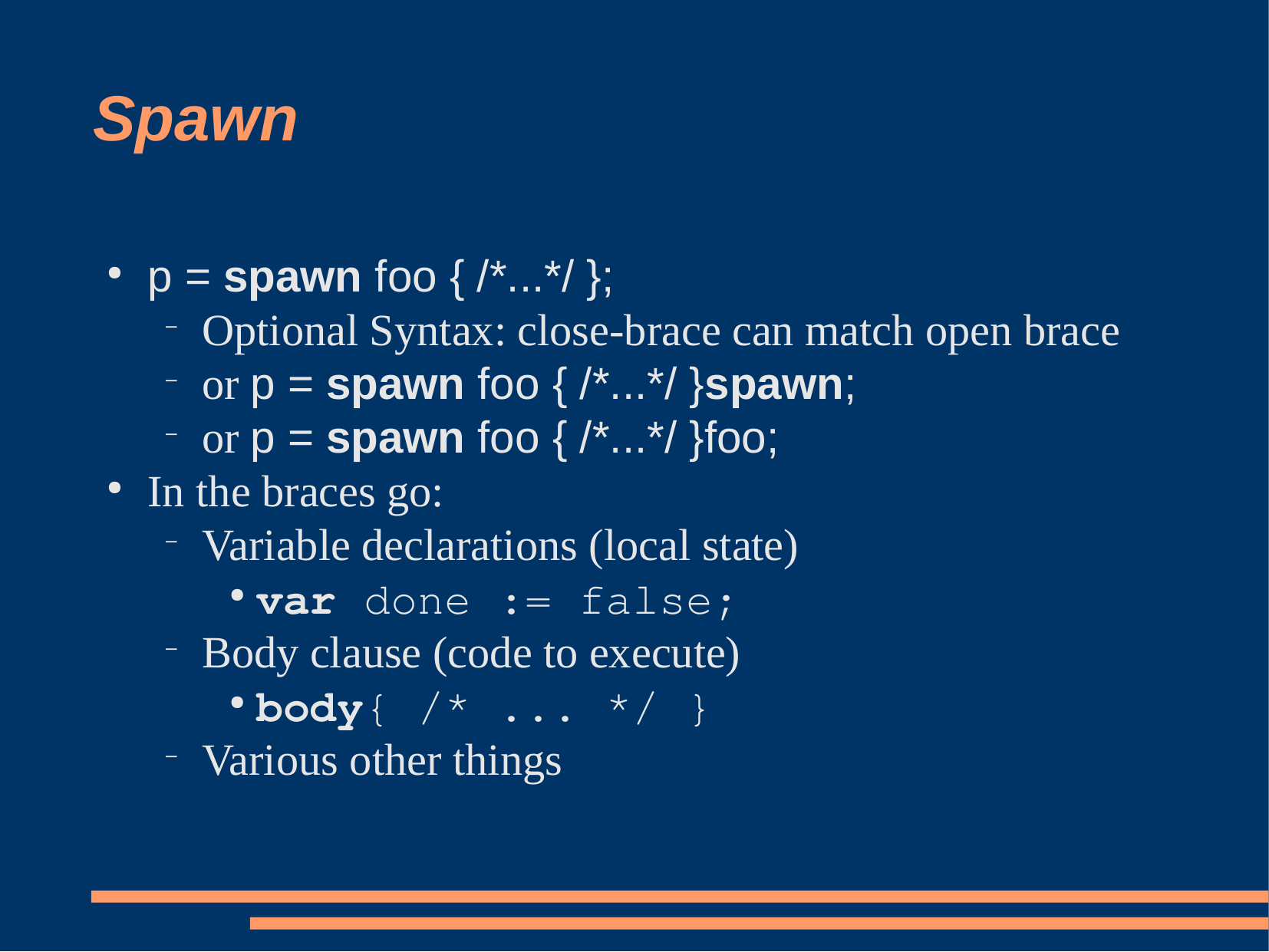

# Spawn
p = spawn foo { /*...*/ };
Optional Syntax: close-brace can match open brace
or p = spawn foo { /*...*/ }spawn;
or p = spawn foo { /*...*/ }foo;
In the braces go:
Variable declarations (local state)
var done := false;
Body clause (code to execute)
body{ /* ... */ }
Various other things